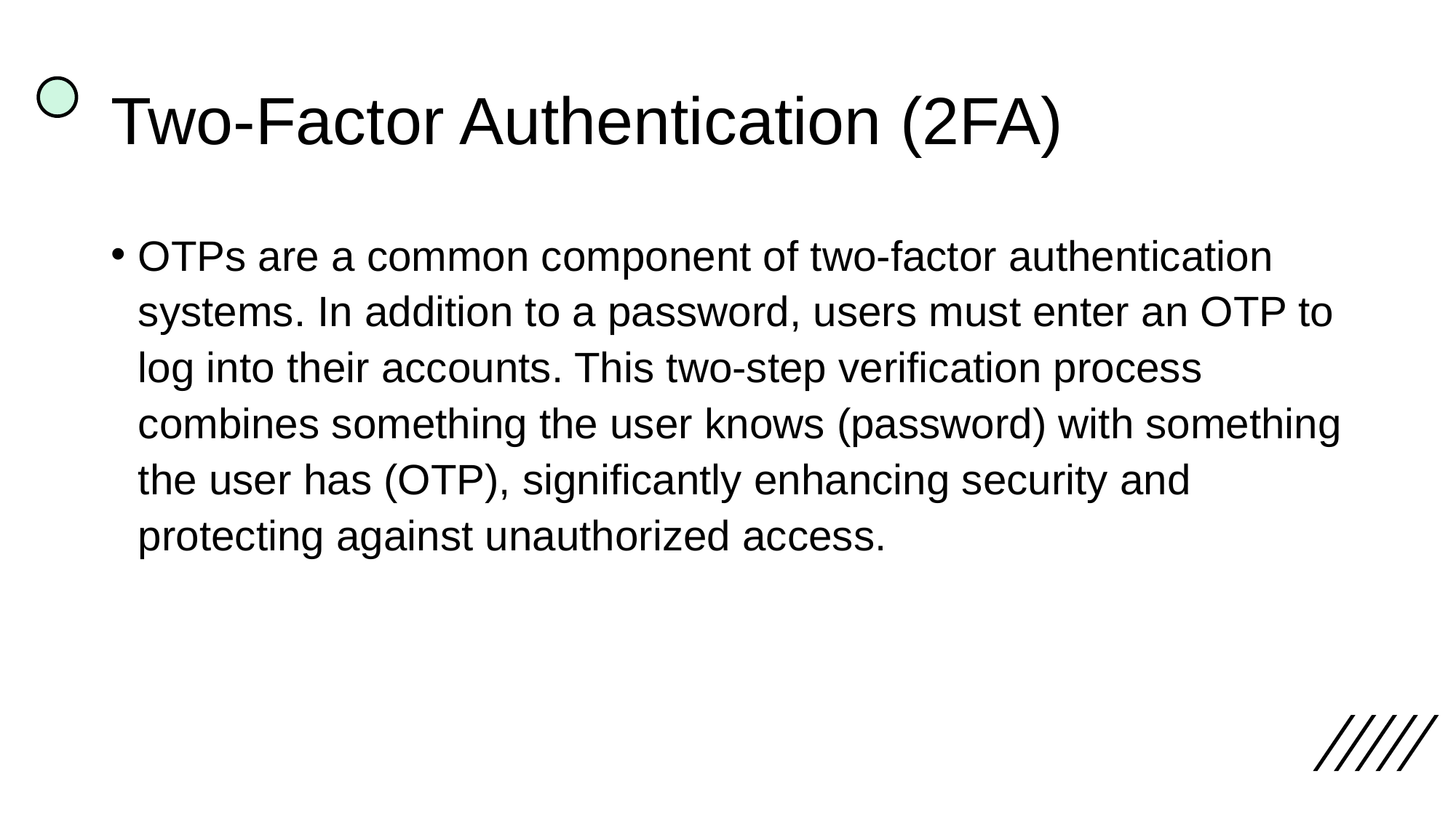

# Two-Factor Authentication (2FA)
OTPs are a common component of two-factor authentication systems. In addition to a password, users must enter an OTP to log into their accounts. This two-step verification process combines something the user knows (password) with something the user has (OTP), significantly enhancing security and protecting against unauthorized access.